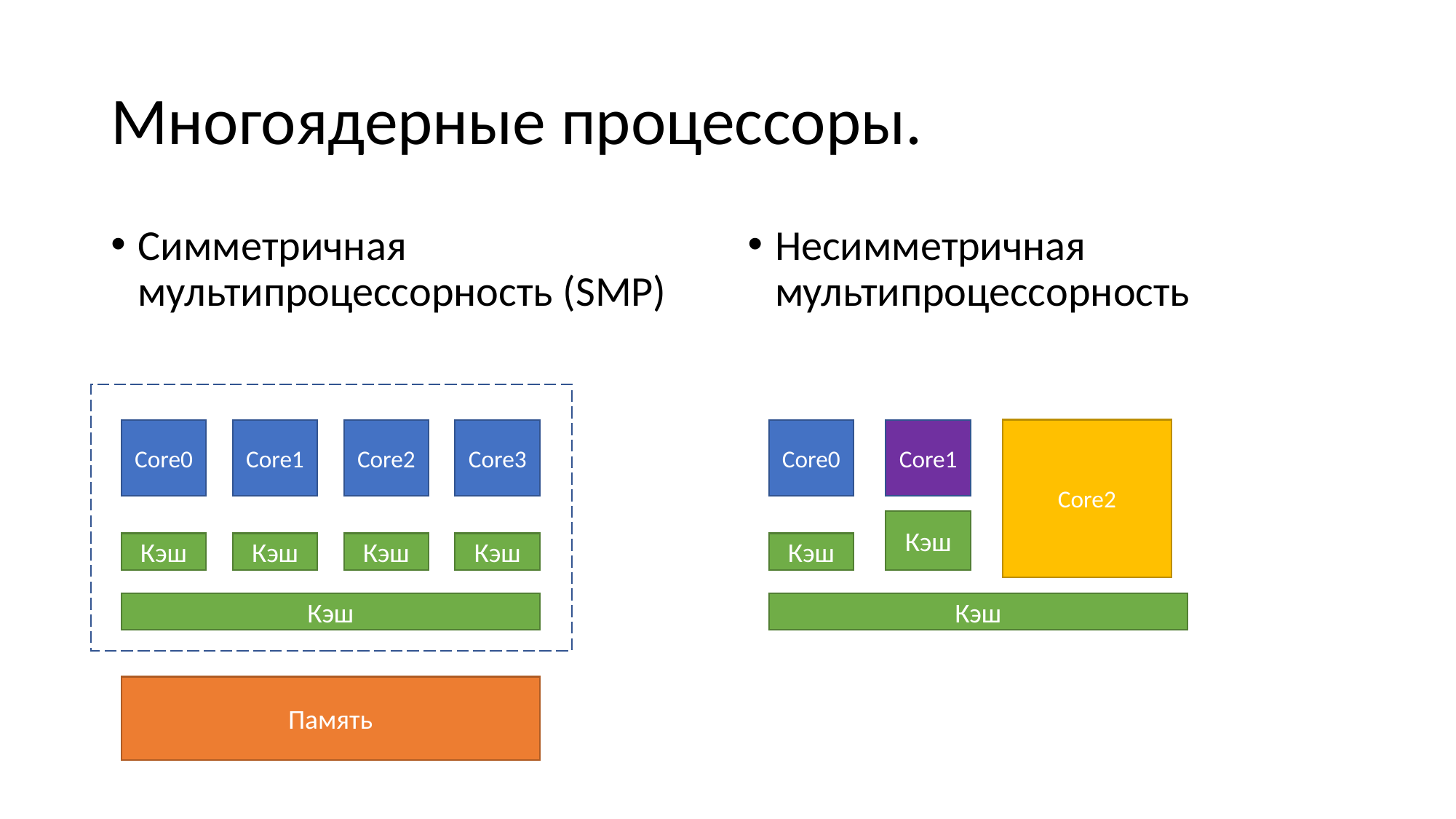

# Многоядерные процессоры.
Симметричная мультипроцессорность (SMP)
Несимметричная мультипроцессорность

Core2
Core0
Core1
Core2
Core3
Core0
Core1
Кэш
Кэш
Кэш
Кэш
Кэш
Кэш
Кэш
Кэш
Память